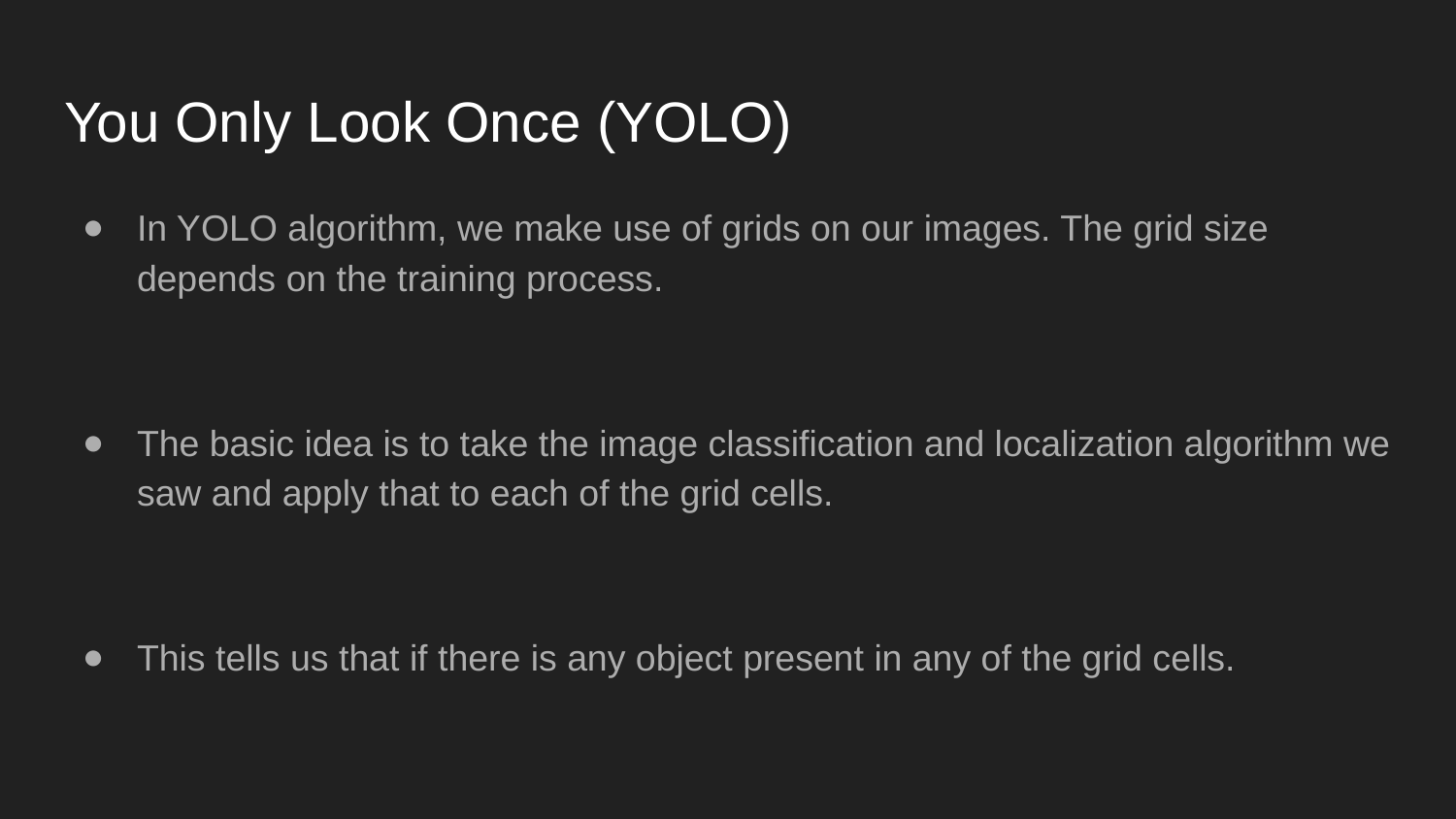

# You Only Look Once (YOLO)
In YOLO algorithm, we make use of grids on our images. The grid size depends on the training process.

The basic idea is to take the image classification and localization algorithm we saw and apply that to each of the grid cells.

This tells us that if there is any object present in any of the grid cells.